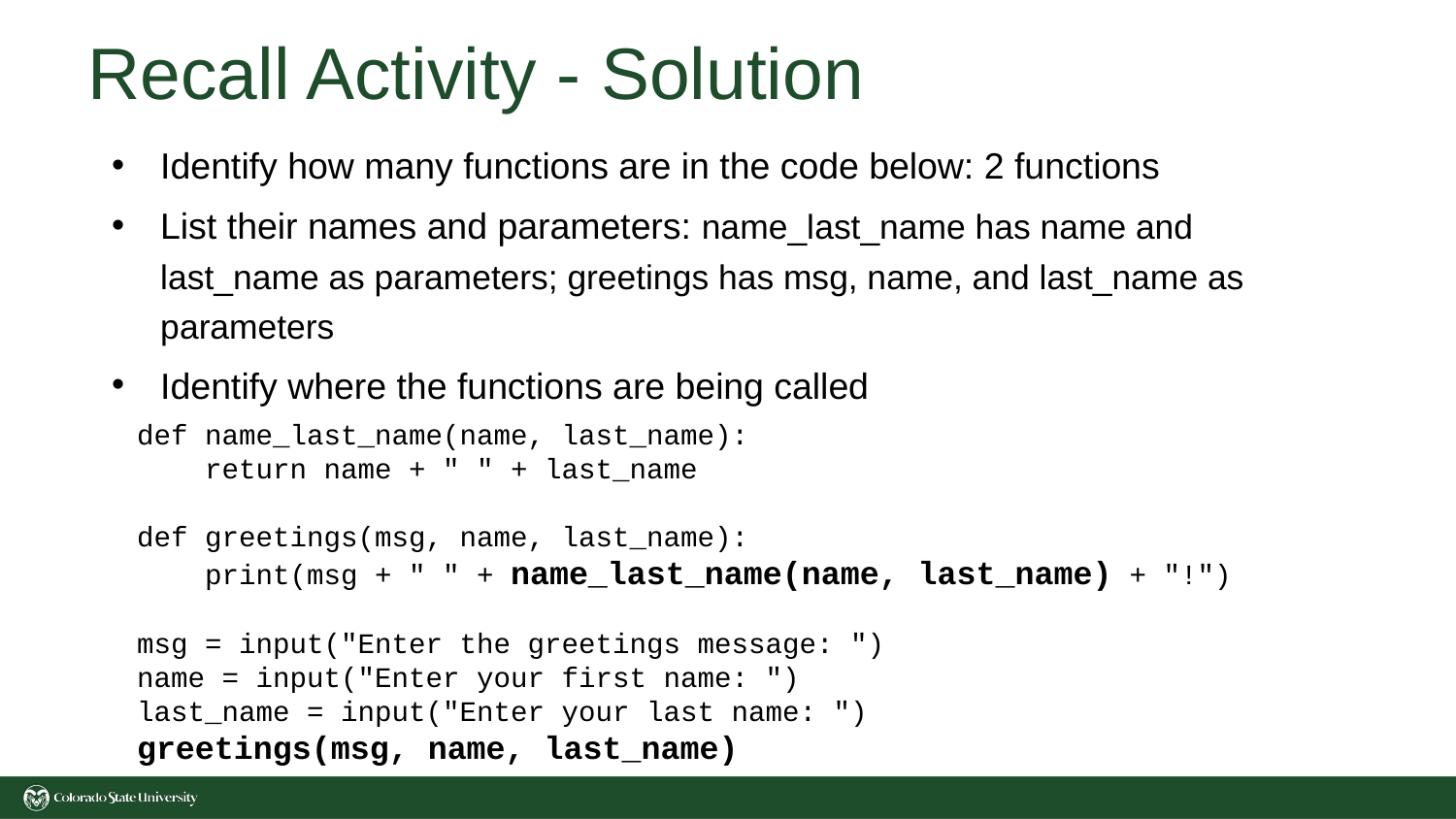

# Recall Activity - Solution
Identify how many functions are in the code below: 2 functions
List their names and parameters: name_last_name has name and last_name as parameters; greetings has msg, name, and last_name as parameters
Identify where the functions are being called

def name_last_name(name, last_name):
    return name + " " + last_name

def greetings(msg, name, last_name):
    print(msg + " " + name_last_name(name, last_name) + "!")

msg = input("Enter the greetings message: ")
name = input("Enter your first name: ")
last_name = input("Enter your last name: ")
greetings(msg, name, last_name)